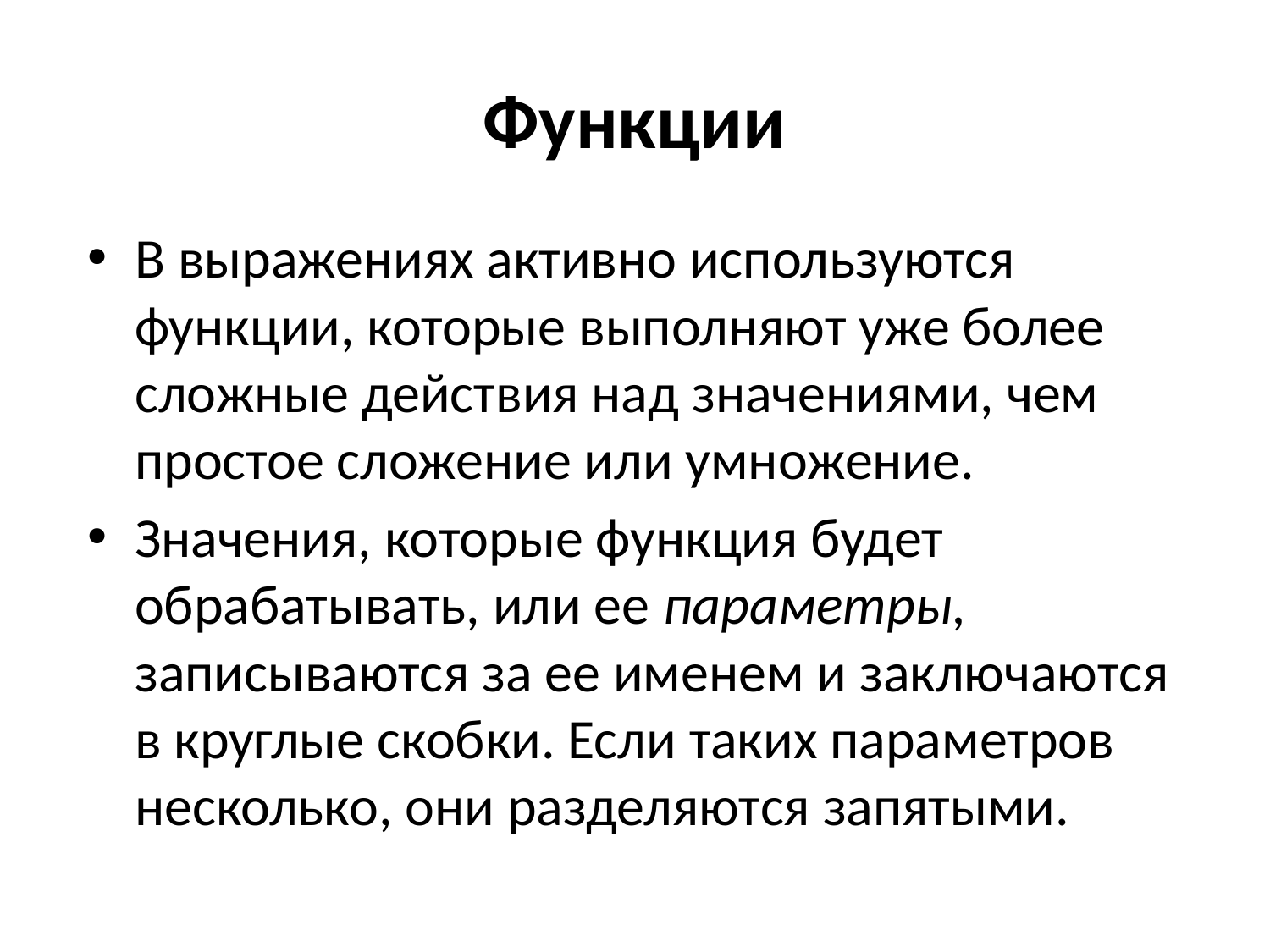

# Функции
В выражениях активно используются функции, которые выполняют уже более сложные действия над значениями, чем простое сложение или умножение.
Значения, которые функция будет обрабатывать, или ее параметры, записываются за ее именем и заключаются в круглые скобки. Если таких параметров несколько, они разделяются запятыми.